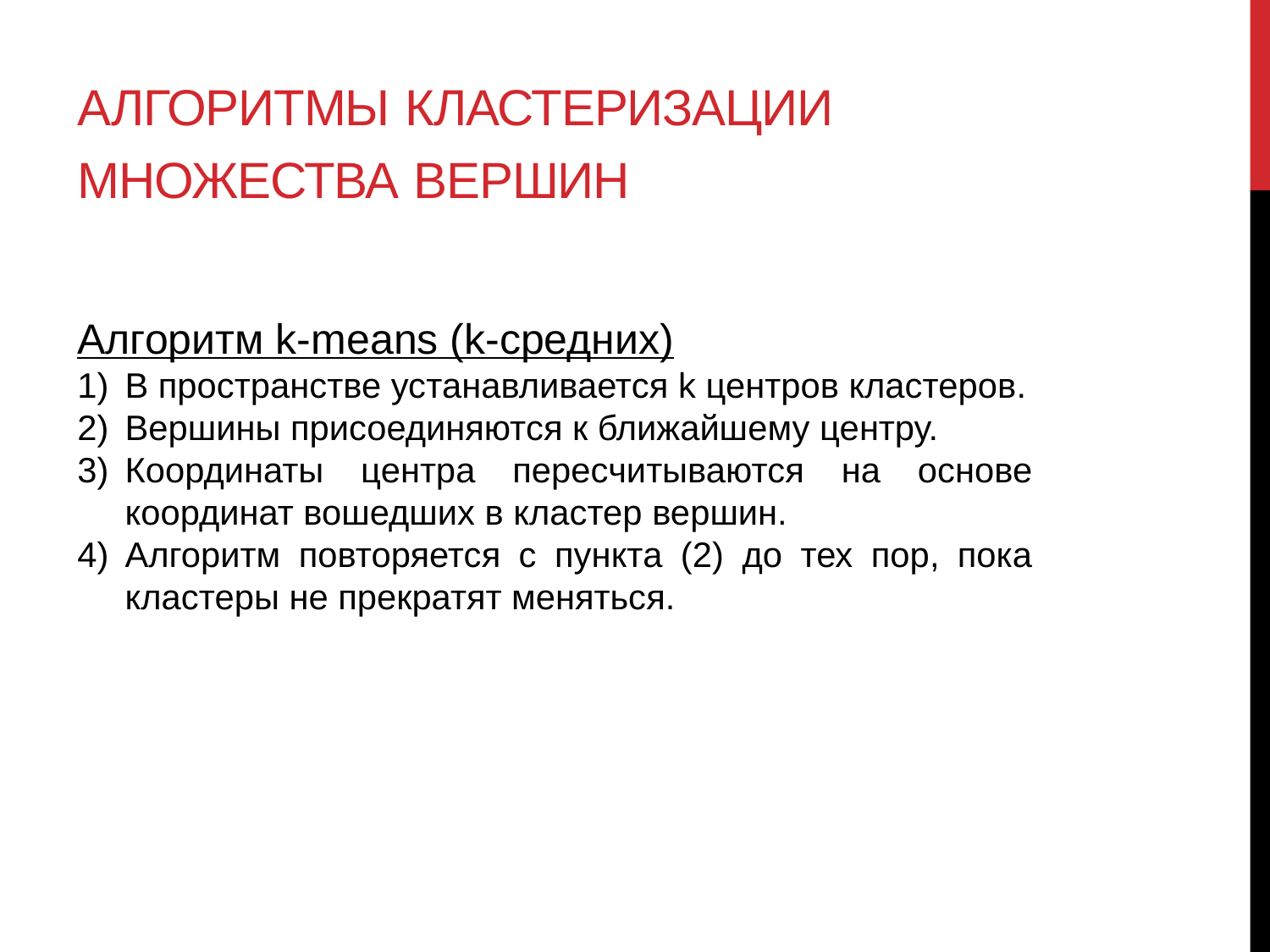

Алгоритмы кластеризации множества вершин
Алгоритм k-means (k-средних)
В пространстве устанавливается k центров кластеров.
Вершины присоединяются к ближайшему центру.
Координаты центра пересчитываются на основе координат вошедших в кластер вершин.
Алгоритм повторяется с пункта (2) до тех пор, пока кластеры не прекратят меняться.